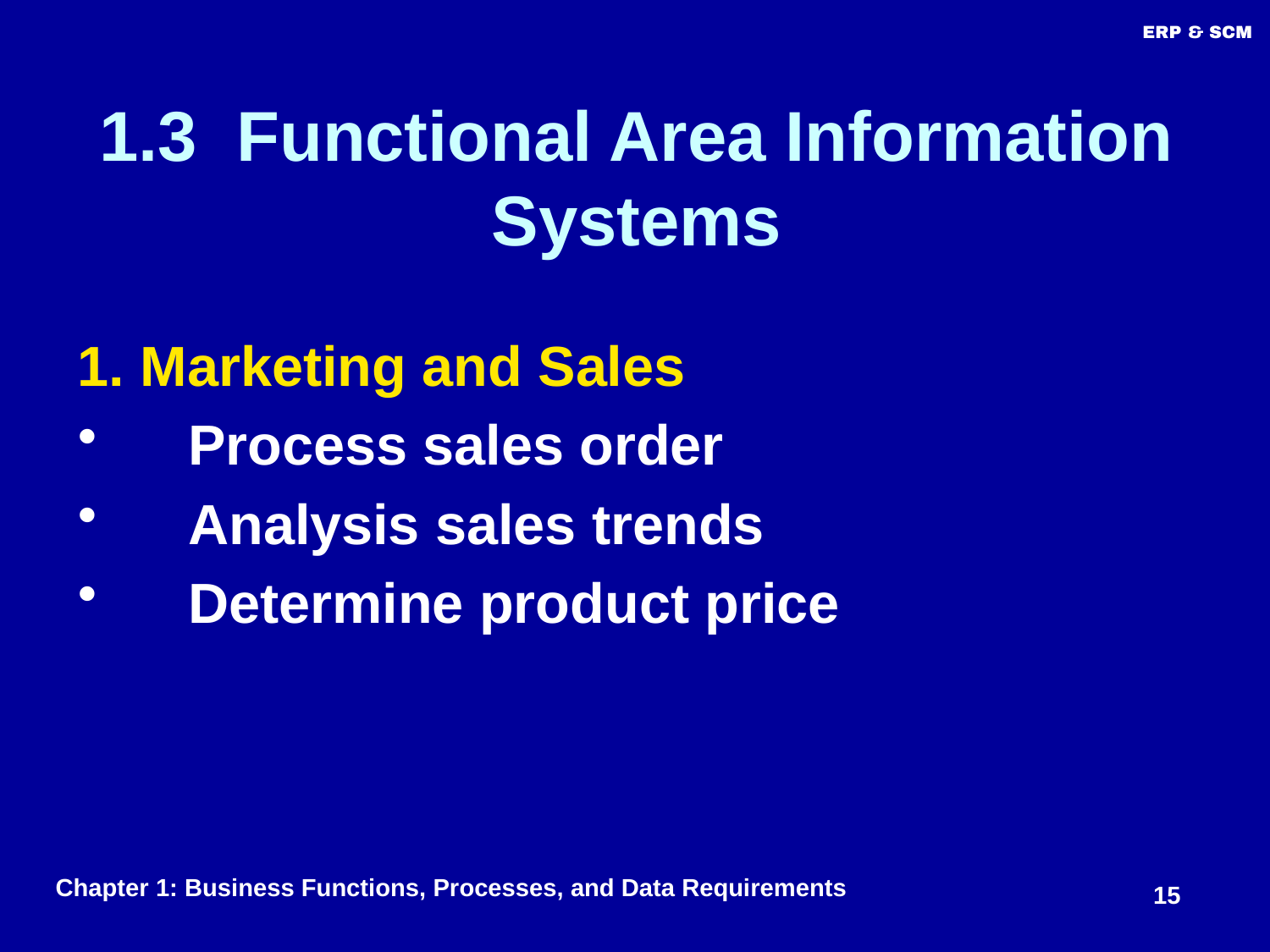

# 1.3  Functional Area Information Systems
1. Marketing and Sales
    Process sales order
    Analysis sales trends
    Determine product price